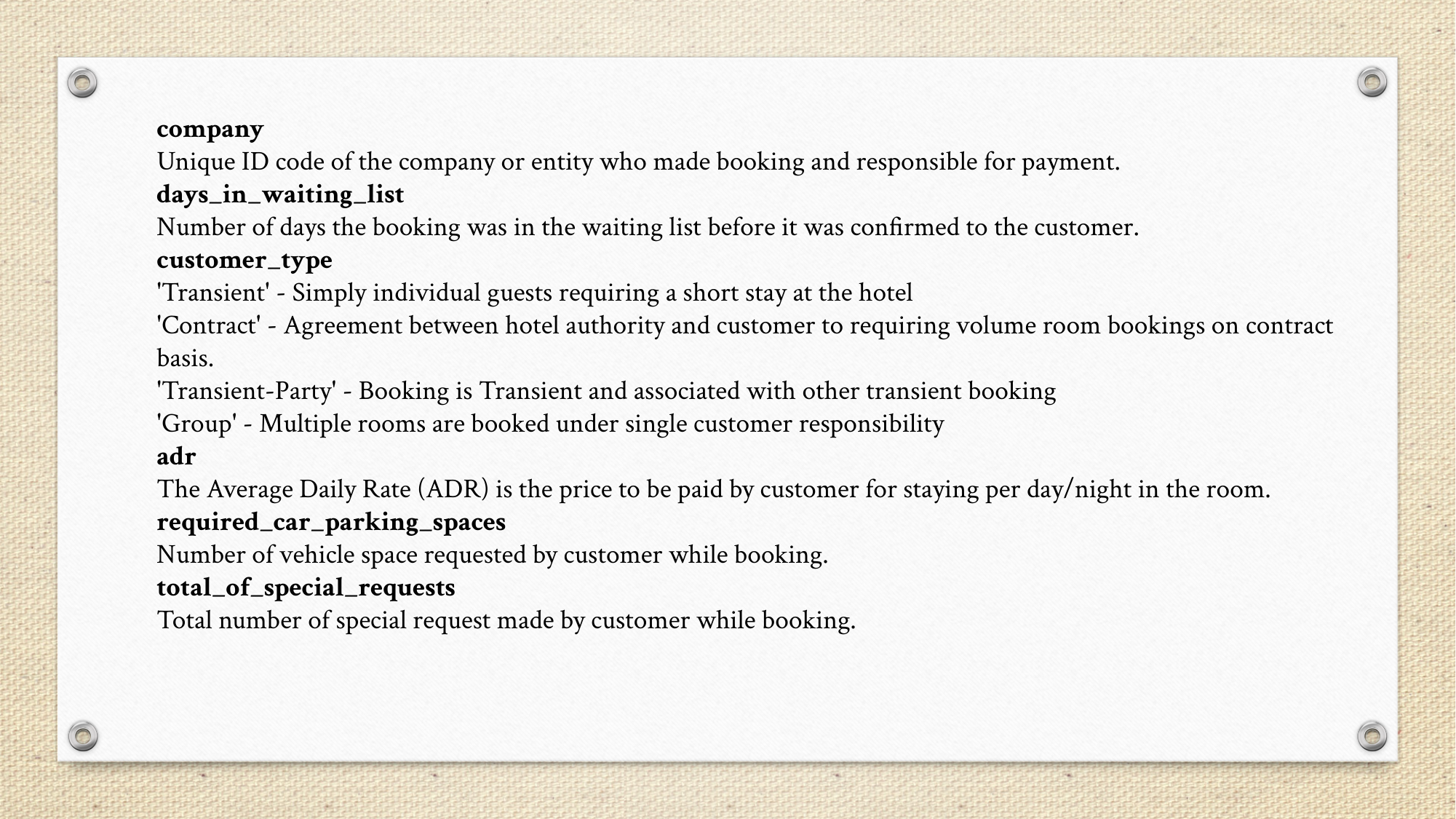

company
Unique ID code of the company or entity who made booking and responsible for payment.
days_in_waiting_list
Number of days the booking was in the waiting list before it was confirmed to the customer.
customer_type
'Transient' - Simply individual guests requiring a short stay at the hotel
'Contract' - Agreement between hotel authority and customer to requiring volume room bookings on contract basis.
'Transient-Party' - Booking is Transient and associated with other transient booking
'Group' - Multiple rooms are booked under single customer responsibility
adr
The Average Daily Rate (ADR) is the price to be paid by customer for staying per day/night in the room.
required_car_parking_spaces
Number of vehicle space requested by customer while booking.
total_of_special_requests
Total number of special request made by customer while booking.